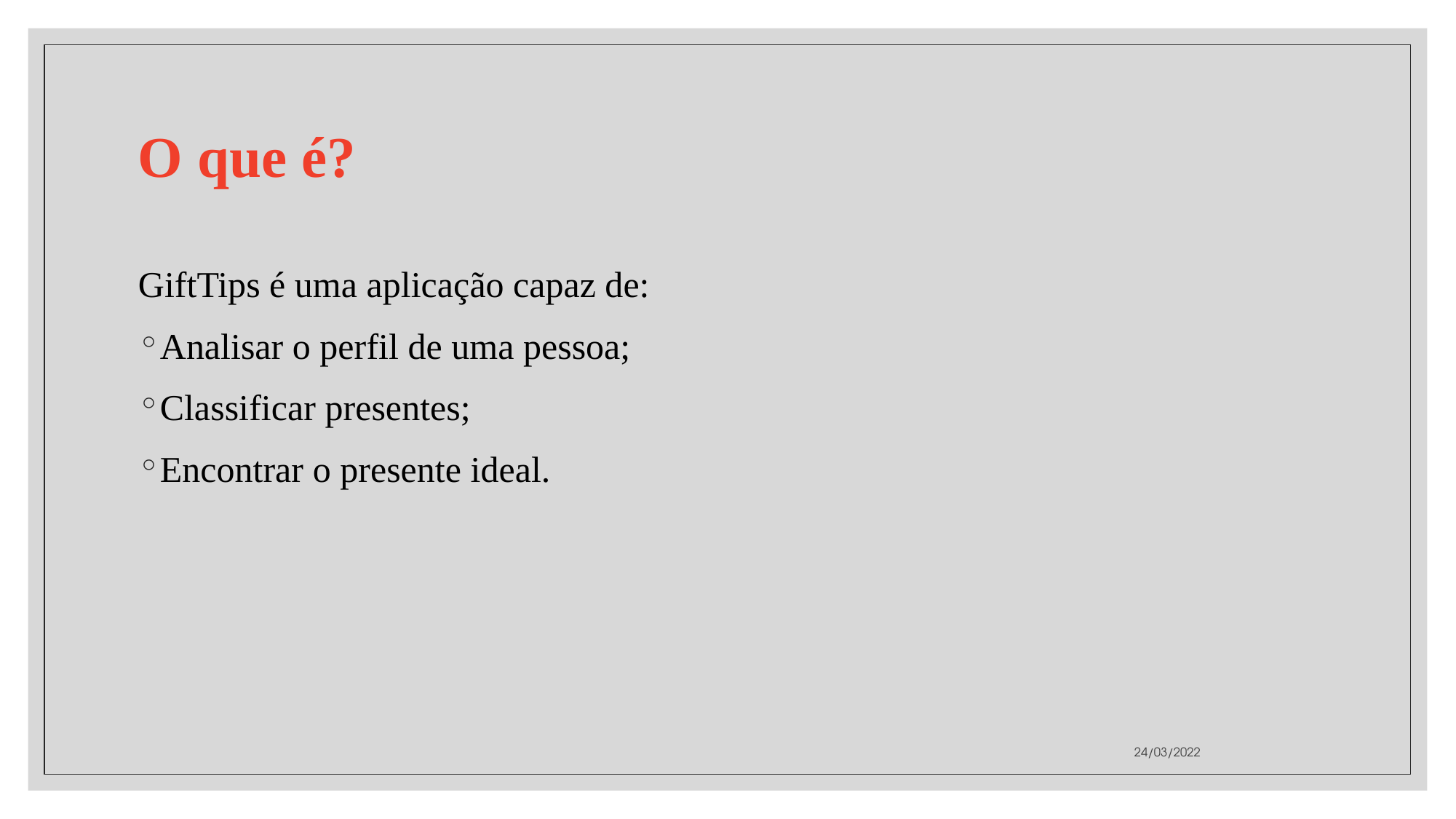

# O que é?
GiftTips é uma aplicação capaz de:
Analisar o perfil de uma pessoa;
Classificar presentes;
Encontrar o presente ideal.
24/03/2022